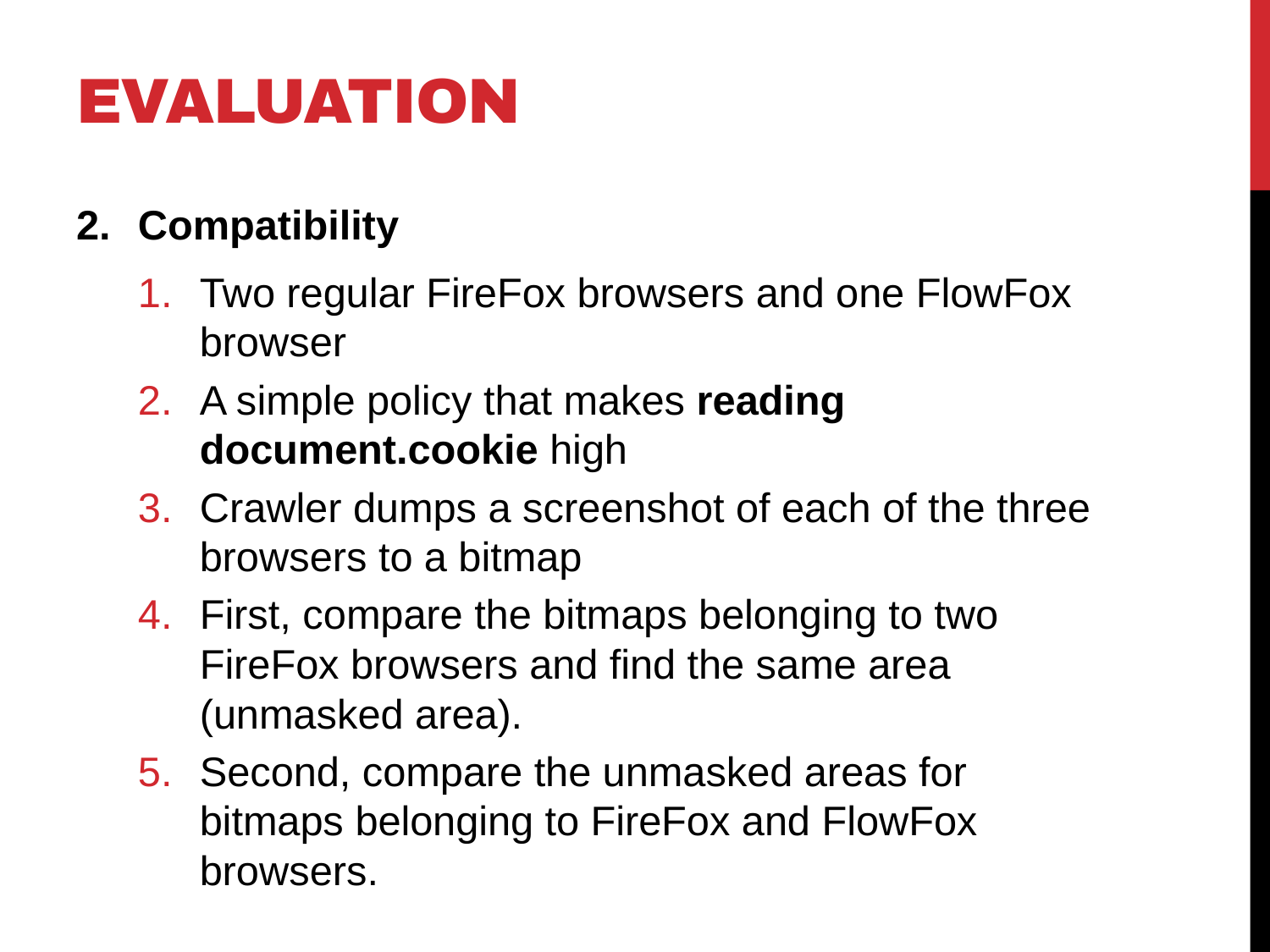

# Evaluation
Compatibility
Two regular FireFox browsers and one FlowFox browser
A simple policy that makes reading document.cookie high
Crawler dumps a screenshot of each of the three browsers to a bitmap
First, compare the bitmaps belonging to two FireFox browsers and find the same area (unmasked area).
Second, compare the unmasked areas for bitmaps belonging to FireFox and FlowFox browsers.